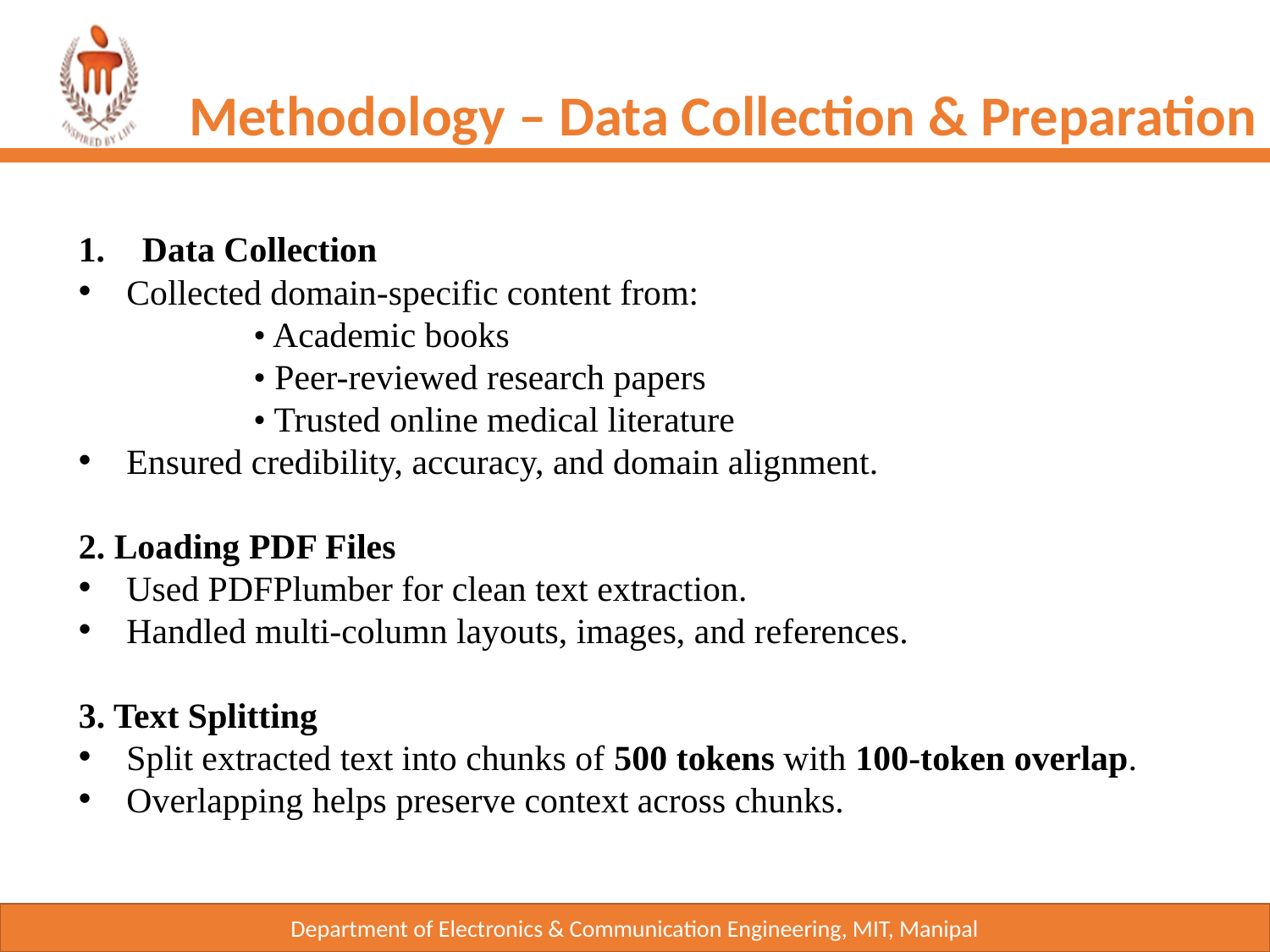

Methodology – Data Collection & Preparation
Data Collection
Collected domain-specific content from:
	• Academic books
	• Peer-reviewed research papers
	• Trusted online medical literature
Ensured credibility, accuracy, and domain alignment.

2. Loading PDF Files
Used PDFPlumber for clean text extraction.
Handled multi-column layouts, images, and references.

3. Text Splitting
Split extracted text into chunks of 500 tokens with 100-token overlap.
Overlapping helps preserve context across chunks.